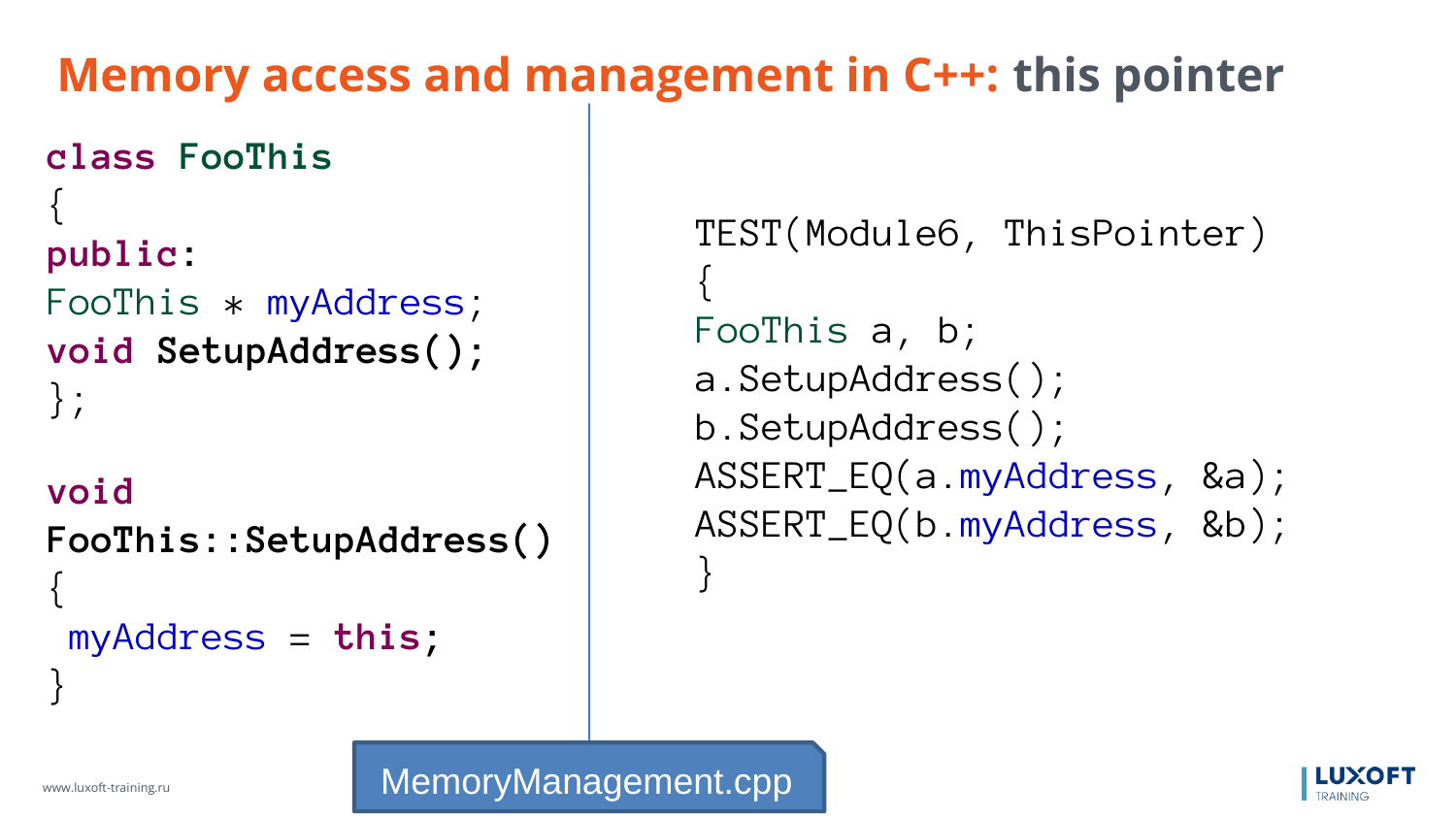

Memory access and management in C++: this pointer

class FooThis
{
public:
FooThis * myAddress;
void SetupAddress();
};

void FooThis::SetupAddress()
{
 myAddress = this;
}
TEST(Module6, ThisPointer)
{
FooThis a, b;
a.SetupAddress();
b.SetupAddress();
ASSERT_EQ(a.myAddress, &a);
ASSERT_EQ(b.myAddress, &b);
}
MemoryManagement.cpp